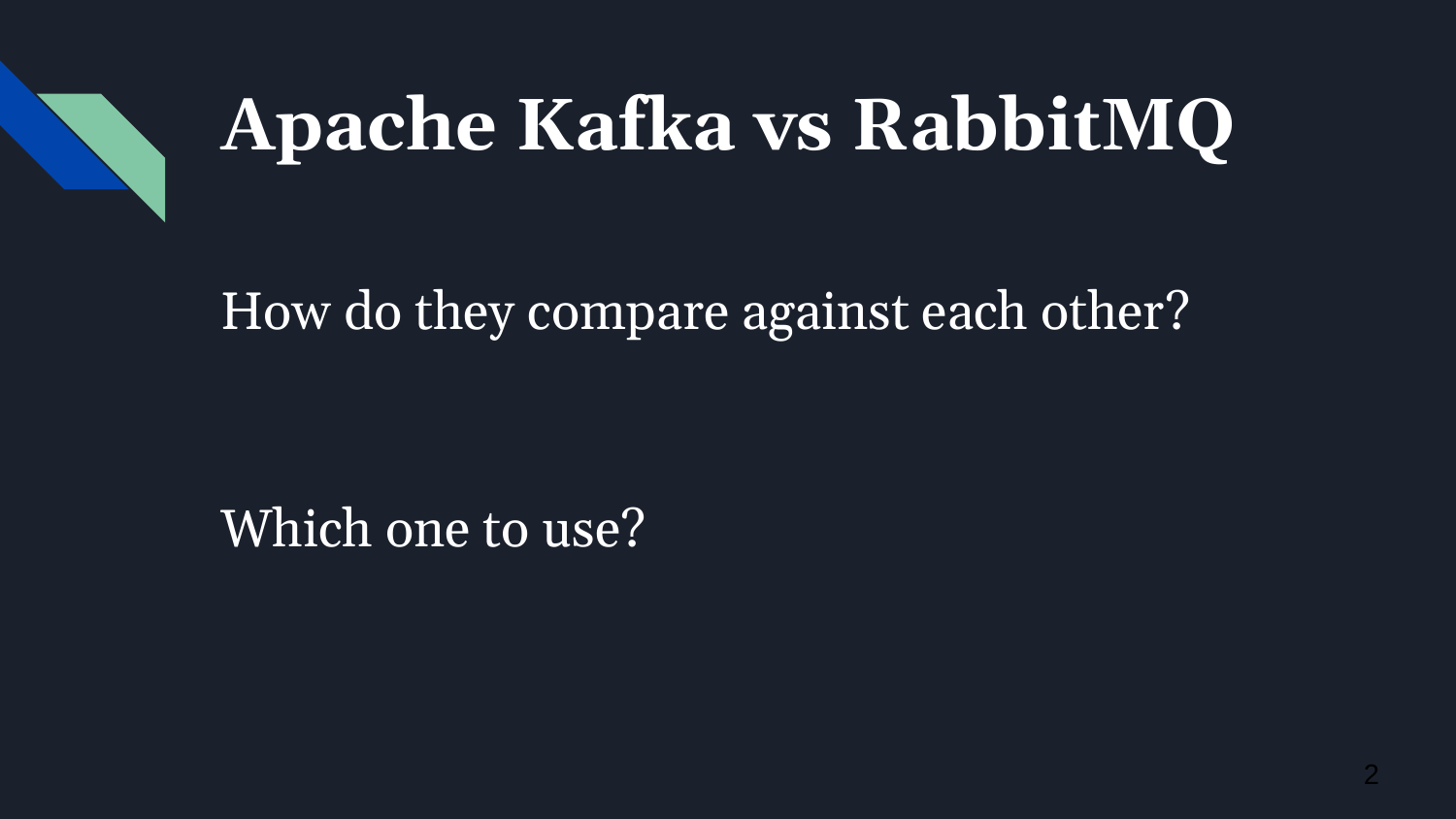

# Apache Kafka vs RabbitMQ
How do they compare against each other?

Which one to use?
2